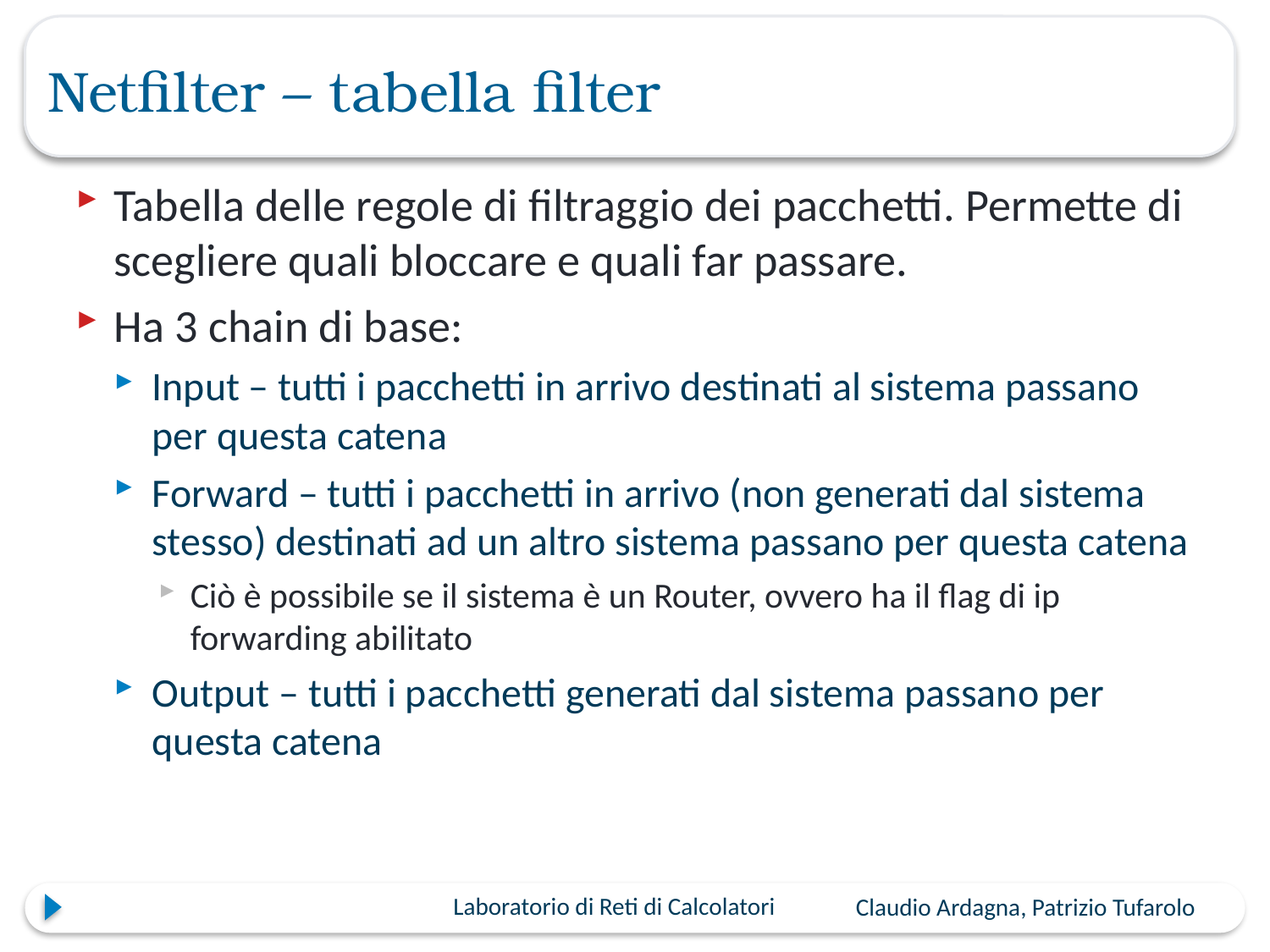

# Netfilter – tabella filter
Tabella delle regole di filtraggio dei pacchetti. Permette di scegliere quali bloccare e quali far passare.
Ha 3 chain di base:
Input – tutti i pacchetti in arrivo destinati al sistema passano per questa catena
Forward – tutti i pacchetti in arrivo (non generati dal sistema stesso) destinati ad un altro sistema passano per questa catena
Ciò è possibile se il sistema è un Router, ovvero ha il flag di ip forwarding abilitato
Output – tutti i pacchetti generati dal sistema passano per questa catena